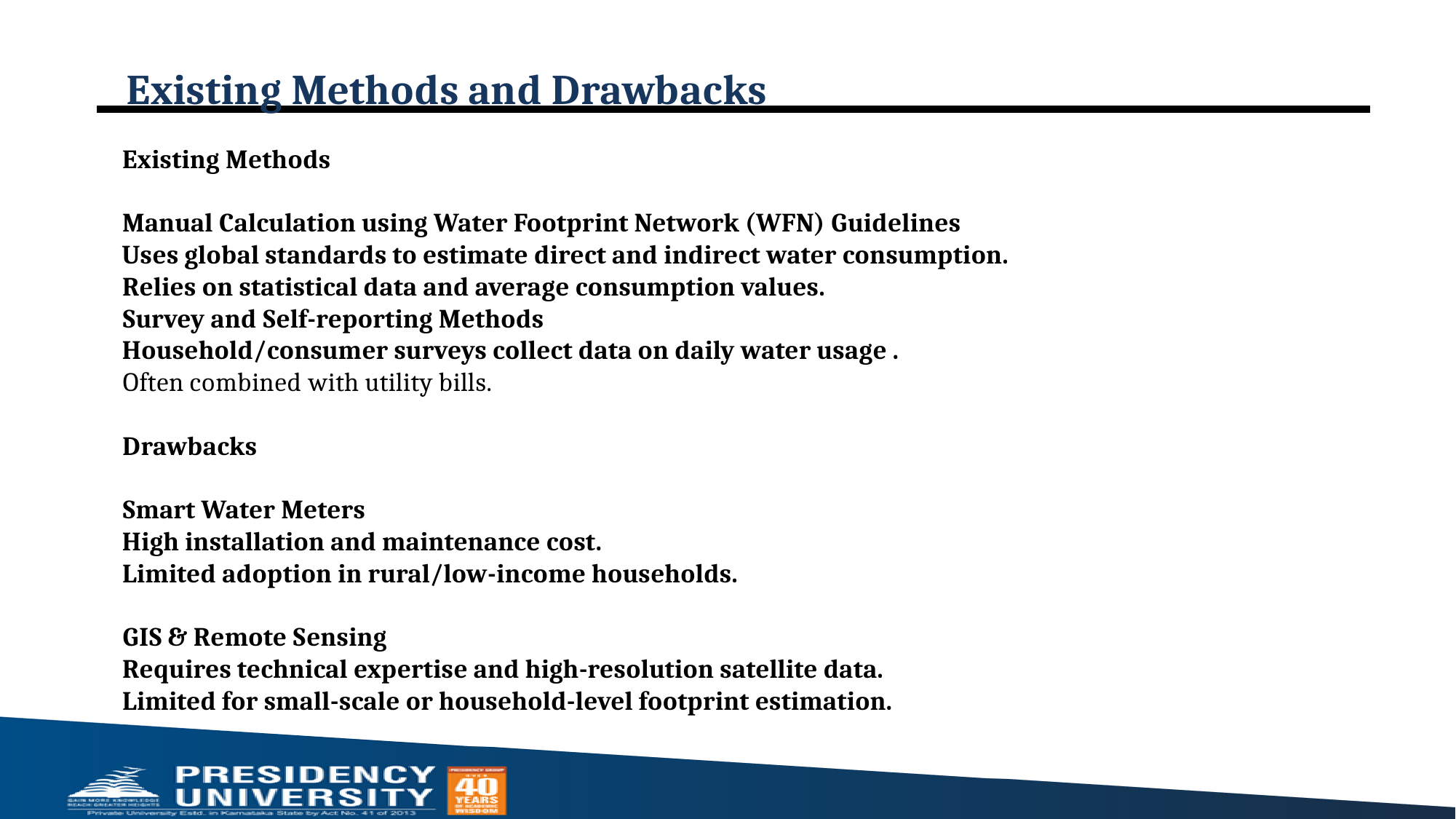

# Existing Methods and Drawbacks
Existing Methods

Manual Calculation using Water Footprint Network (WFN) Guidelines
Uses global standards to estimate direct and indirect water consumption.
Relies on statistical data and average consumption values.
Survey and Self-reporting Methods
Household/consumer surveys collect data on daily water usage .
Often combined with utility bills.

Drawbacks

Smart Water Meters
High installation and maintenance cost.
Limited adoption in rural/low-income households.

GIS & Remote Sensing
Requires technical expertise and high-resolution satellite data.
Limited for small-scale or household-level footprint estimation.